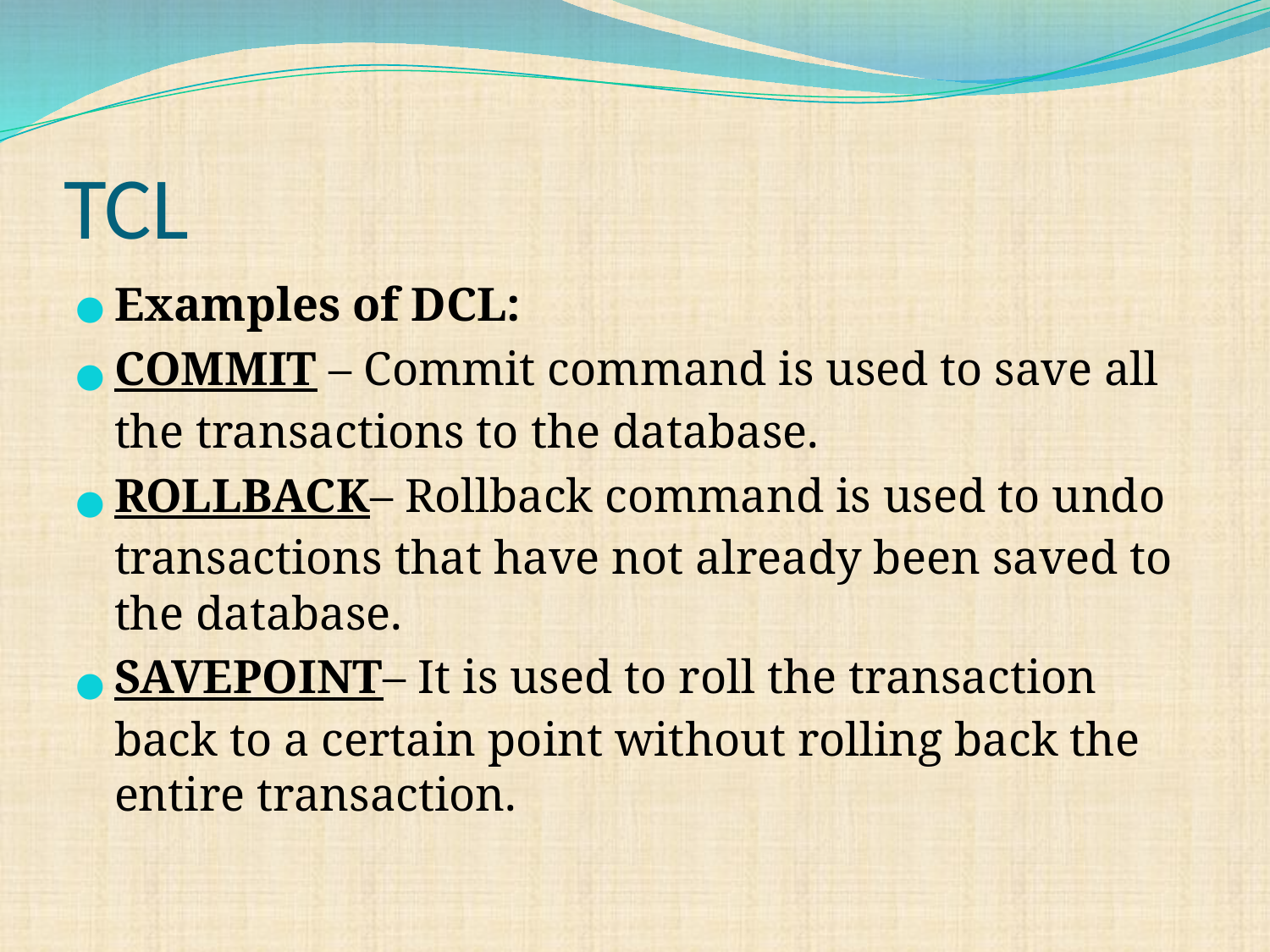

# TCL
Examples of DCL:
COMMIT – Commit command is used to save all the transactions to the database.
ROLLBACK– Rollback command is used to undo transactions that have not already been saved to the database.
SAVEPOINT– It is used to roll the transaction back to a certain point without rolling back the entire transaction.